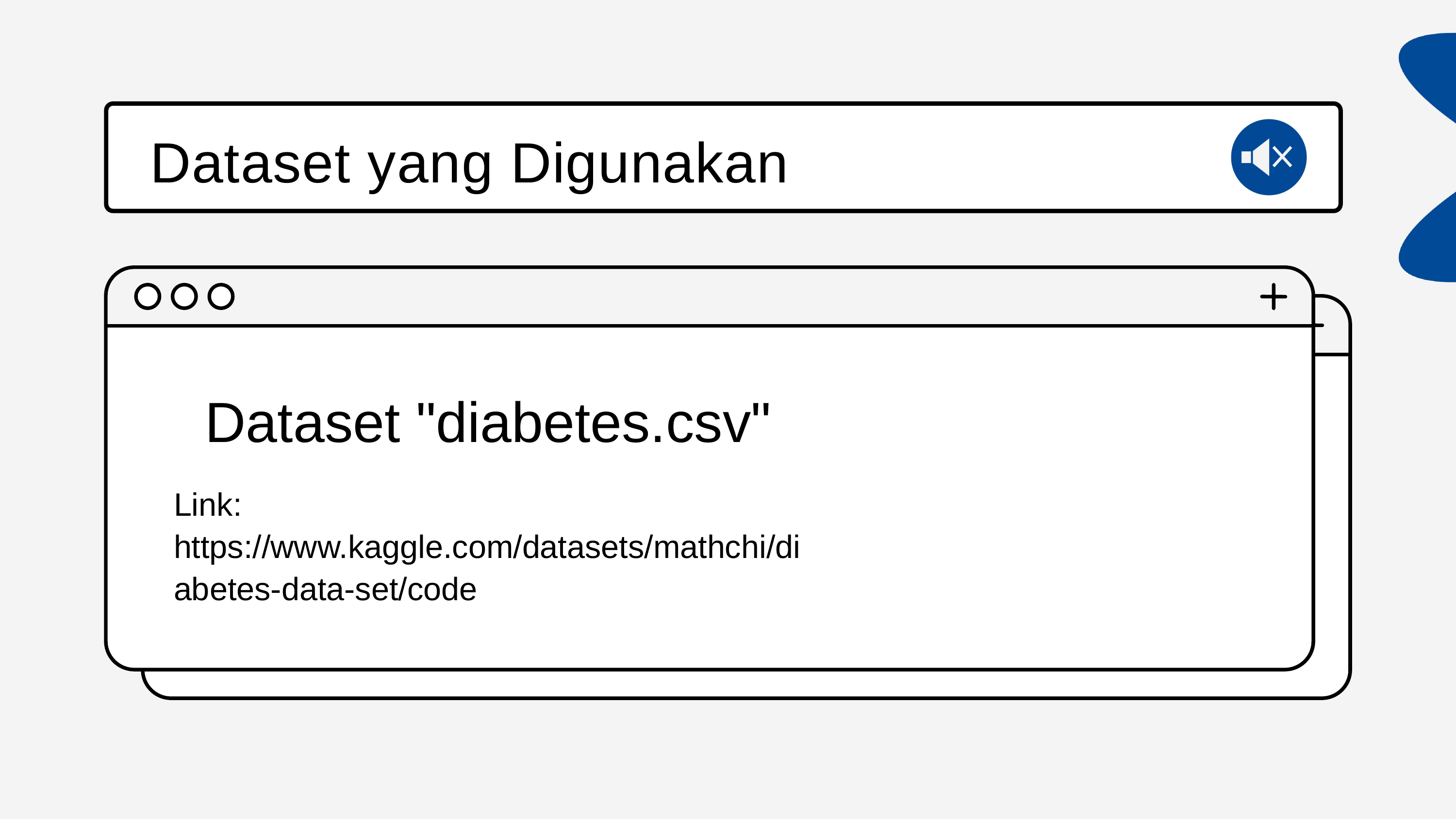

Dataset yang Digunakan

Dataset "diabetes.csv"

Link: https://www.kaggle.com/datasets/mathchi/diabetes-data-set/code